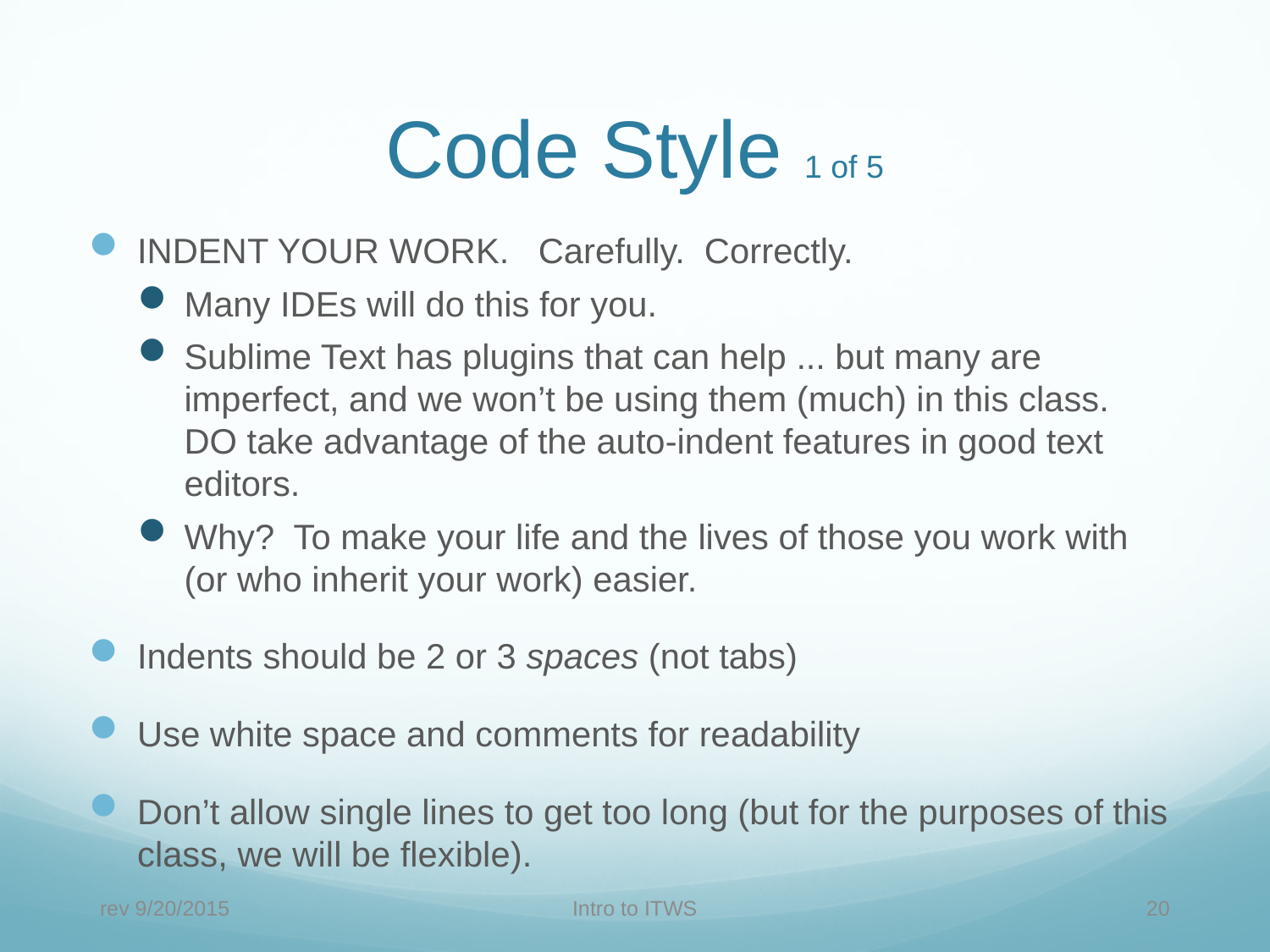

# Code Style 1 of 5
INDENT YOUR WORK.   Carefully.  Correctly.
Many IDEs will do this for you.
Sublime Text has plugins that can help ... but many are imperfect, and we won’t be using them (much) in this class.  DO take advantage of the auto-indent features in good text editors.
Why?  To make your life and the lives of those you work with (or who inherit your work) easier.
Indents should be 2 or 3 spaces (not tabs)
Use white space and comments for readability
Don’t allow single lines to get too long (but for the purposes of this class, we will be flexible).
rev 9/20/2015
Intro to ITWS
20